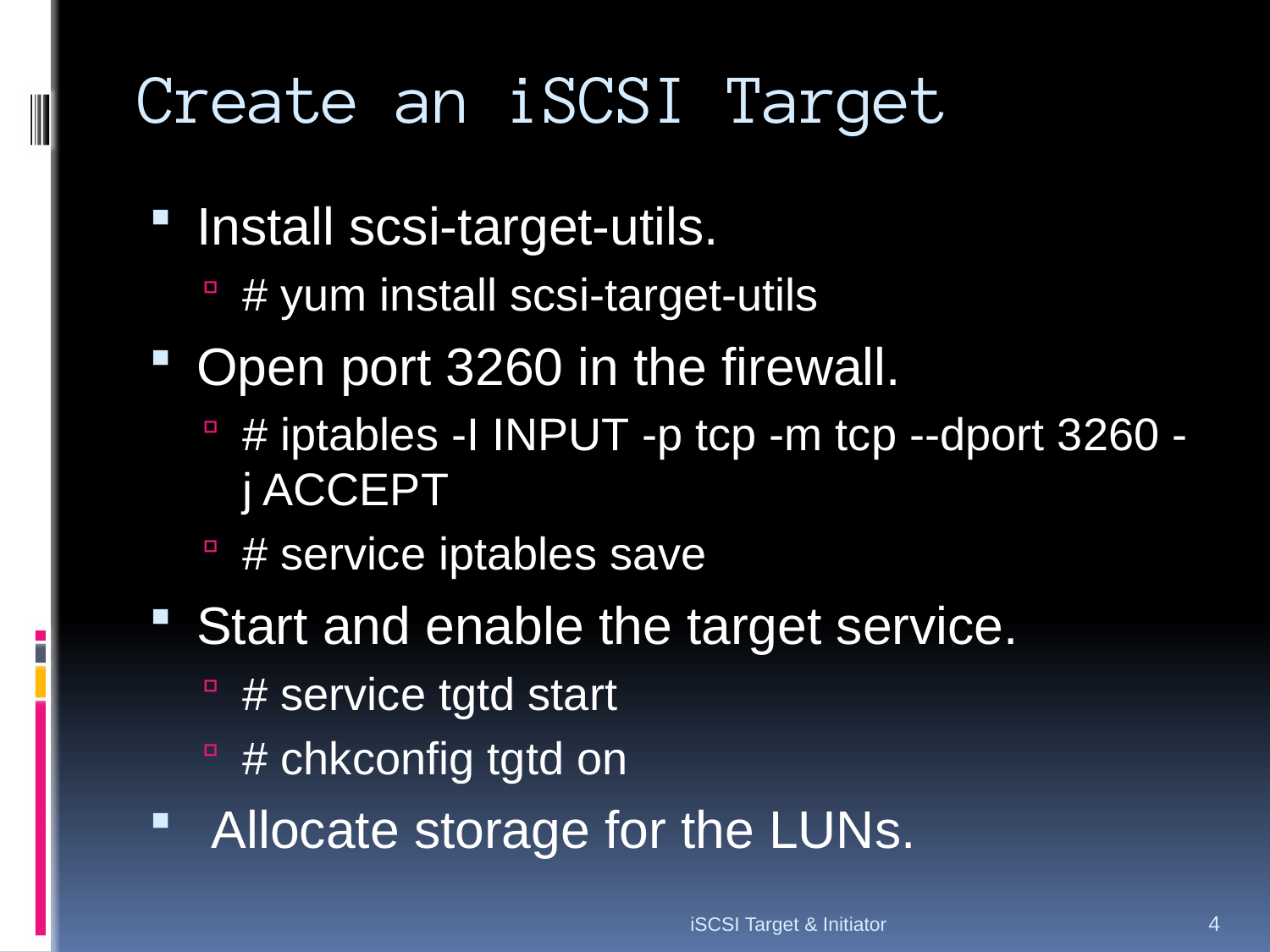

# Create an iSCSI Target
Install scsi-target-utils.
# yum install scsi-target-utils
Open port 3260 in the firewall.
# iptables -I INPUT -p tcp -m tcp --dport 3260 -j ACCEPT
# service iptables save
Start and enable the target service.
# service tgtd start
# chkconfig tgtd on
 Allocate storage for the LUNs.

iSCSI Target & Initiator
4